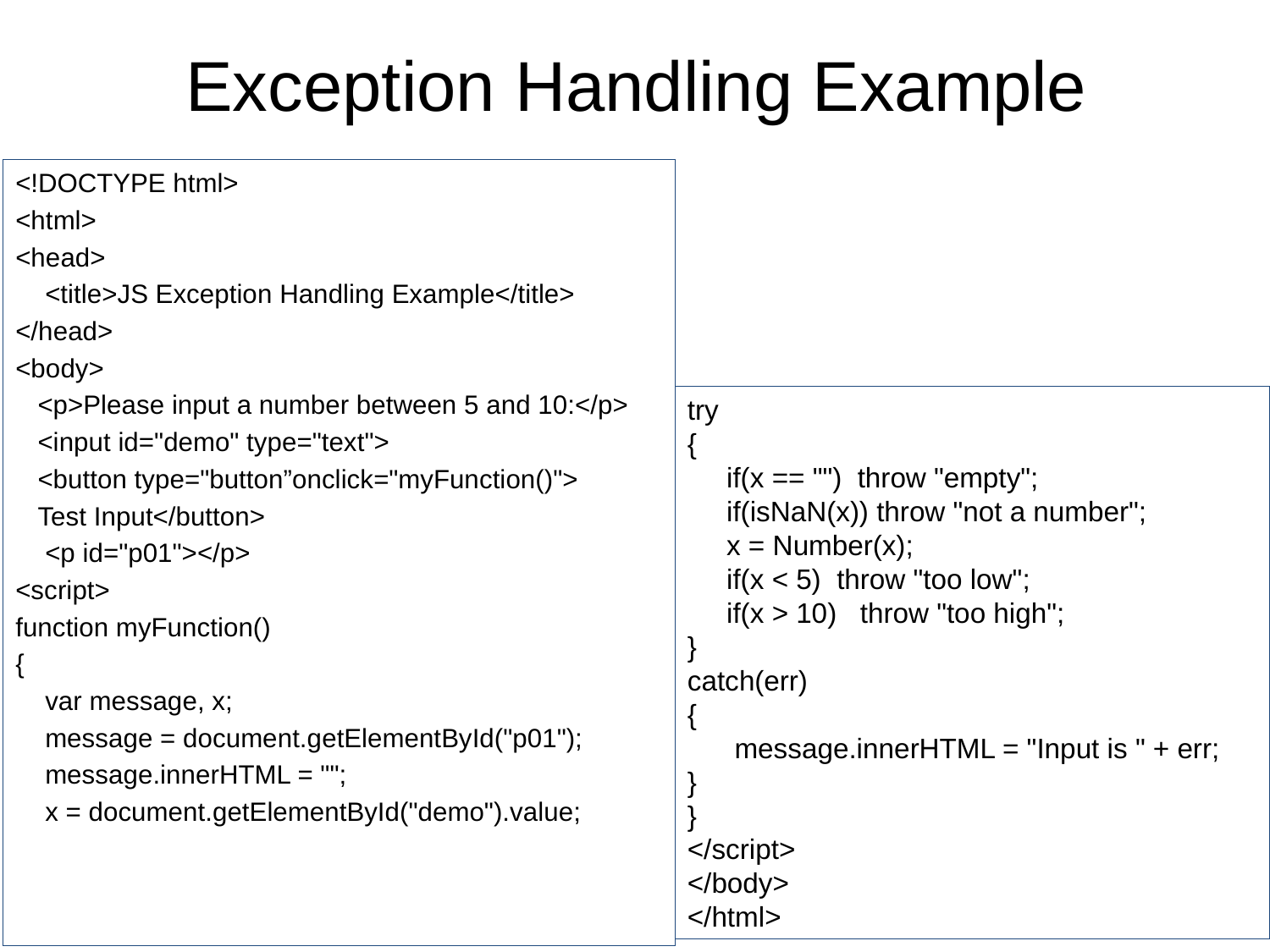

# Exception Handling Example
<!DOCTYPE html>
<html>
<head>
    <title>JS Exception Handling Example</title>
</head>
<body>
   <p>Please input a number between 5 and 10:</p>
   <input id="demo" type="text">
   <button type="button”onclick="myFunction()">
   Test Input</button>
    <p id="p01"></p>
<script>
function myFunction()
{
    var message, x;
    message = document.getElementById("p01");
    message.innerHTML = "";
    x = document.getElementById("demo").value;
try
{
     if(x == "")  throw "empty";
     if(isNaN(x)) throw "not a number";
     x = Number(x);
     if(x < 5)  throw "too low";
     if(x > 10)   throw "too high";
}
catch(err)
{
      message.innerHTML = "Input is " + err;
}
}
</script>
</body>
</html>